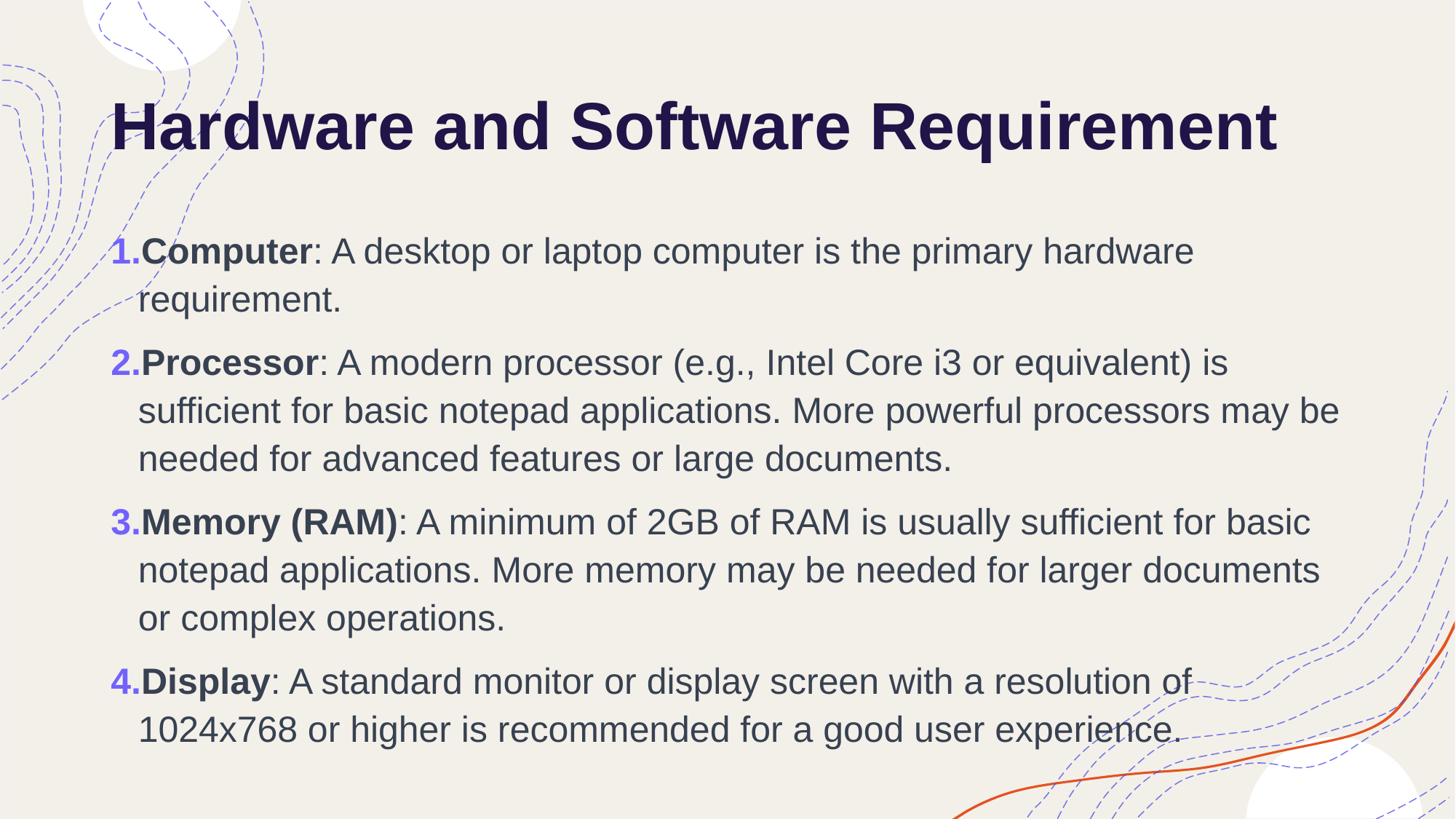

# Hardware and Software Requirement
Computer: A desktop or laptop computer is the primary hardware requirement.
Processor: A modern processor (e.g., Intel Core i3 or equivalent) is sufficient for basic notepad applications. More powerful processors may be needed for advanced features or large documents.
Memory (RAM): A minimum of 2GB of RAM is usually sufficient for basic notepad applications. More memory may be needed for larger documents or complex operations.
Display: A standard monitor or display screen with a resolution of 1024x768 or higher is recommended for a good user experience.